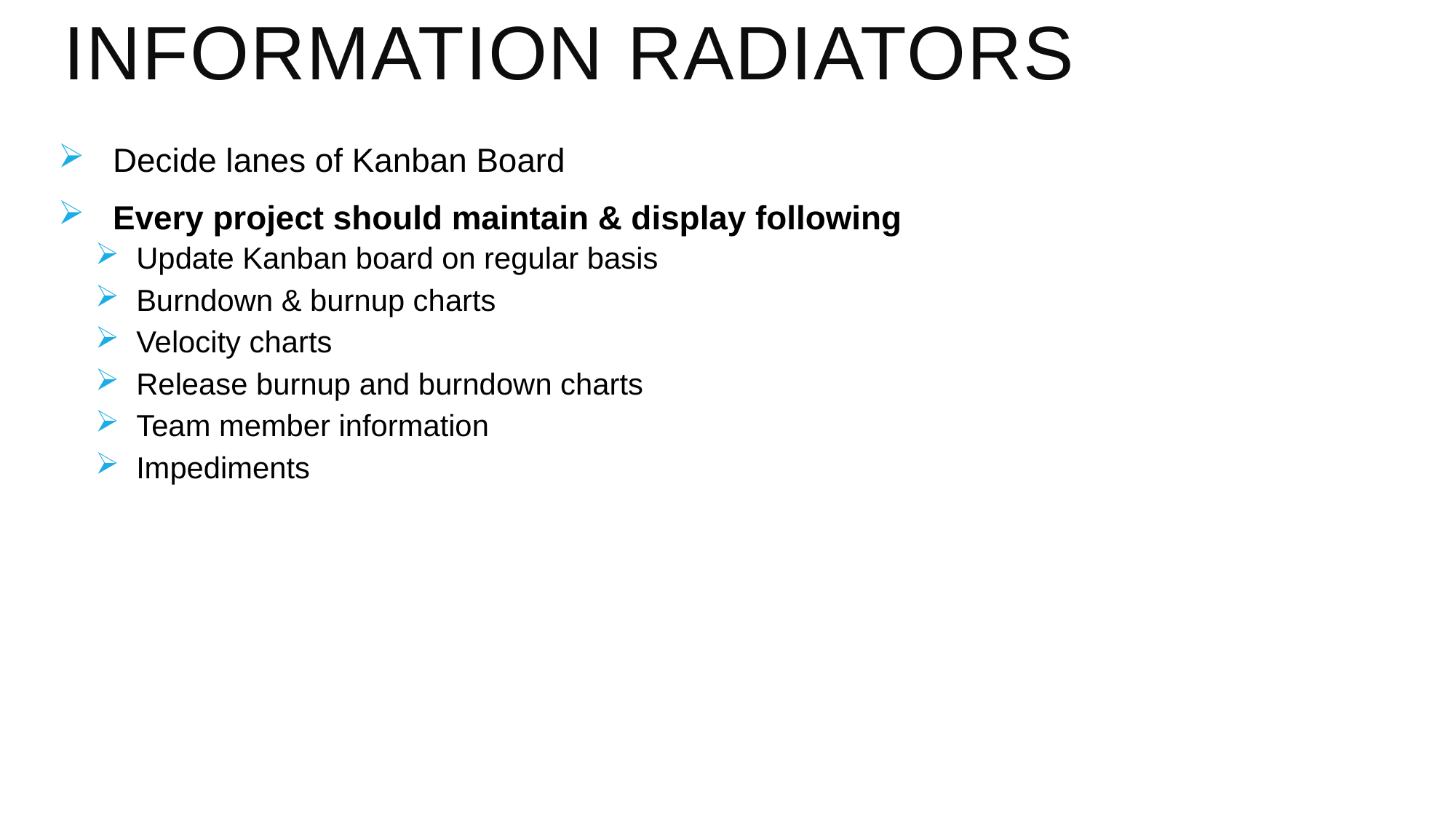

# Information radiators
Decide lanes of Kanban Board
Every project should maintain & display following
Update Kanban board on regular basis
Burndown & burnup charts
Velocity charts
Release burnup and burndown charts
Team member information
Impediments